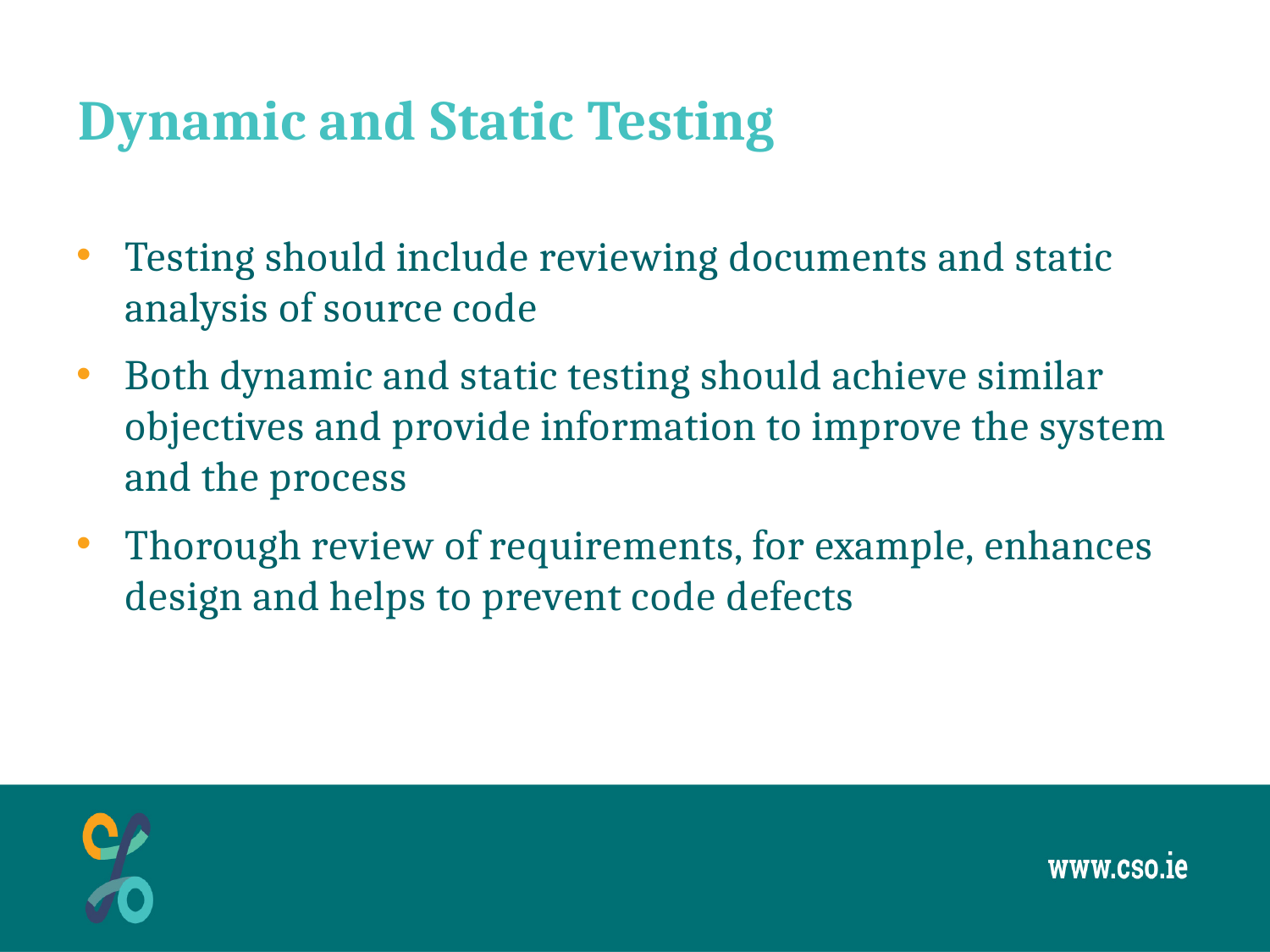

# Dynamic and Static Testing
Testing should include reviewing documents and static analysis of source code
Both dynamic and static testing should achieve similar objectives and provide information to improve the system and the process
Thorough review of requirements, for example, enhances design and helps to prevent code defects